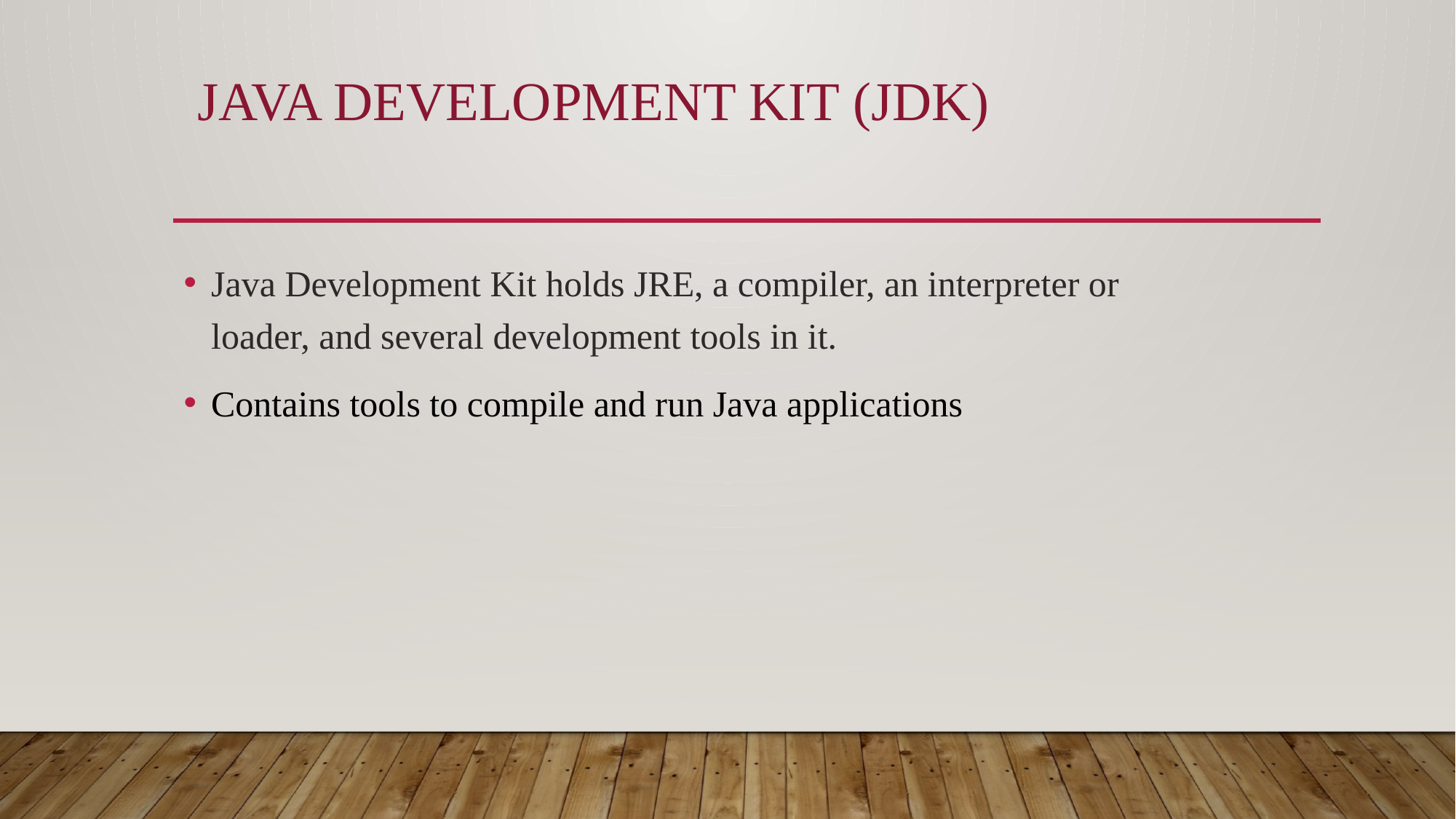

# Java Development Kit (JDK)
Java Development Kit holds JRE, a compiler, an interpreter or loader, and several development tools in it.
Contains tools to compile and run Java applications